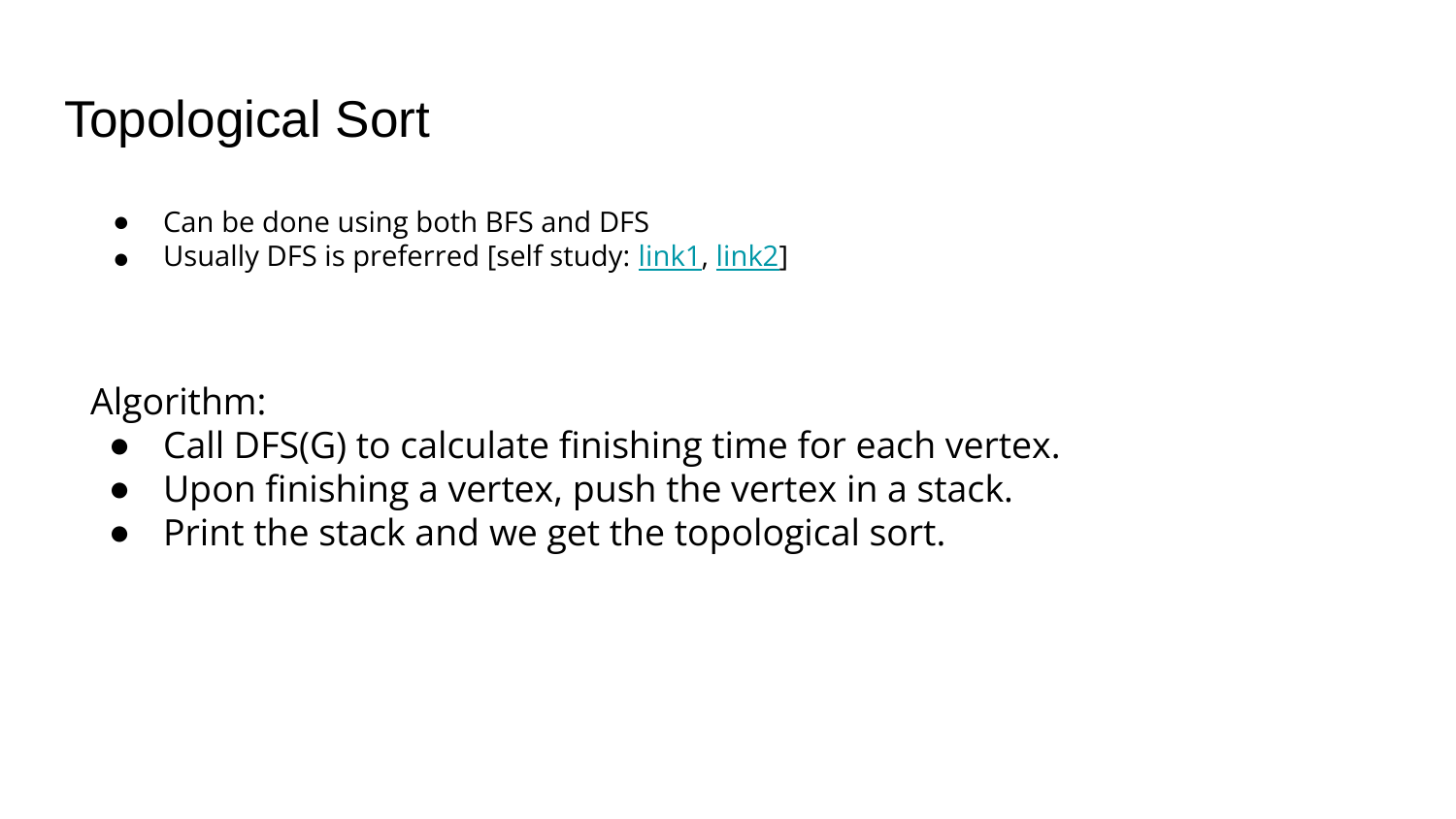

# Topological Sort
Can be done using both BFS and DFS
Usually DFS is preferred [self study: link1, link2]

Algorithm:
Call DFS(G) to calculate finishing time for each vertex.
Upon finishing a vertex, push the vertex in a stack.
Print the stack and we get the topological sort.